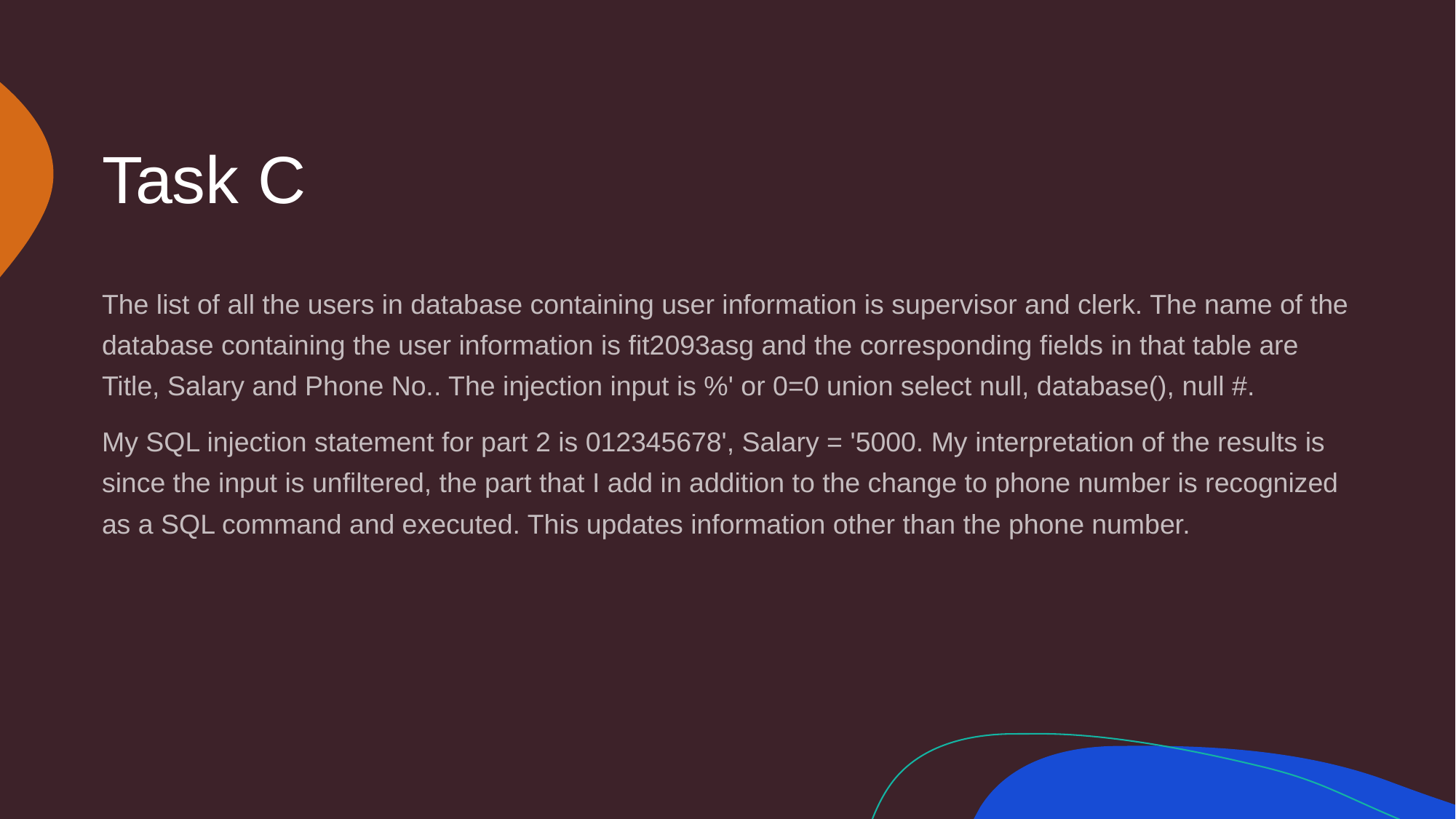

# Task C
The list of all the users in database containing user information is supervisor and clerk. The name of the database containing the user information is fit2093asg and the corresponding fields in that table are Title, Salary and Phone No.. The injection input is %' or 0=0 union select null, database(), null #.
My SQL injection statement for part 2 is 012345678', Salary = '5000. My interpretation of the results is since the input is unfiltered, the part that I add in addition to the change to phone number is recognized as a SQL command and executed. This updates information other than the phone number.